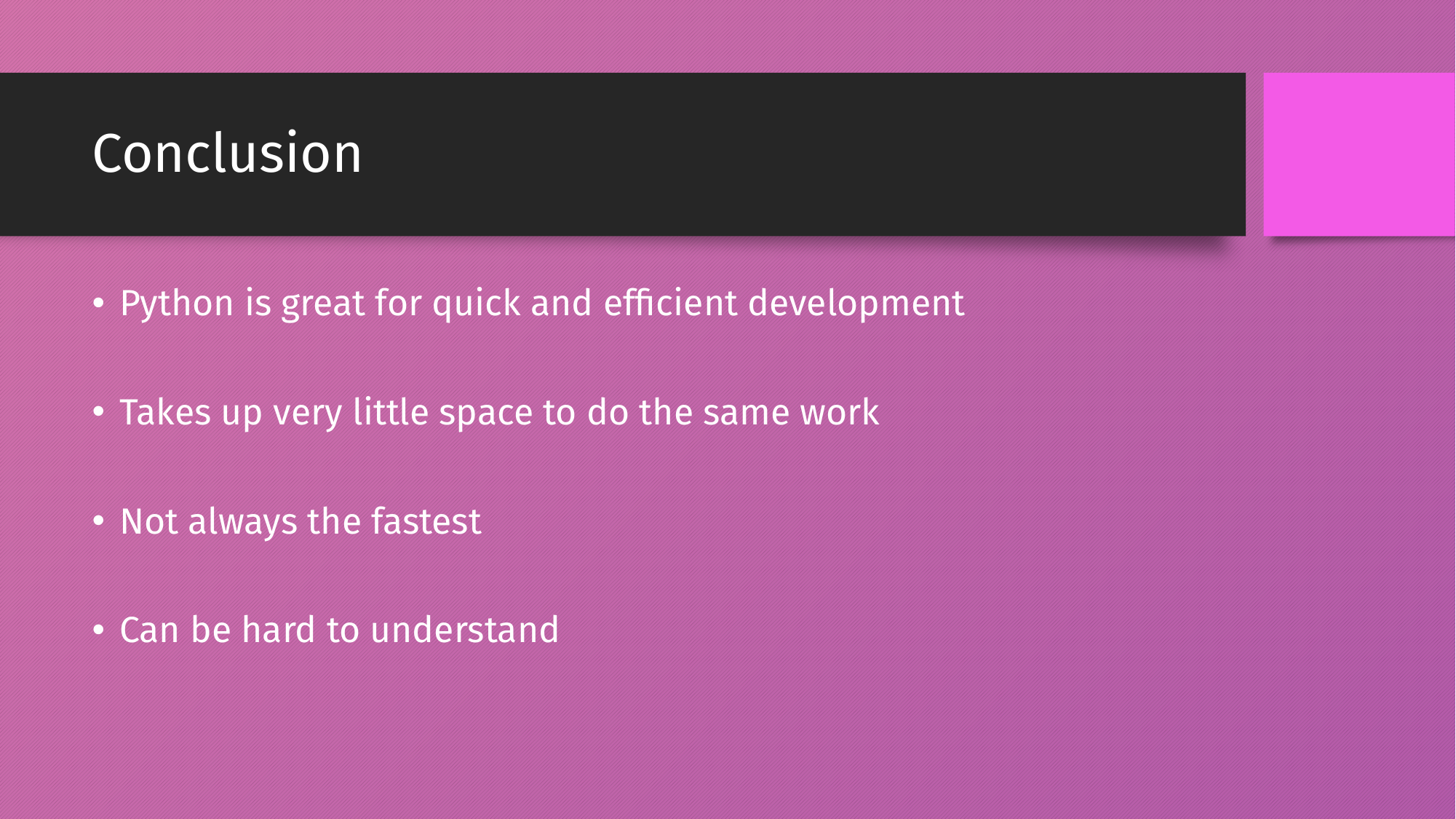

# Conclusion
Python is great for quick and efficient development

Takes up very little space to do the same work

Not always the fastest

Can be hard to understand